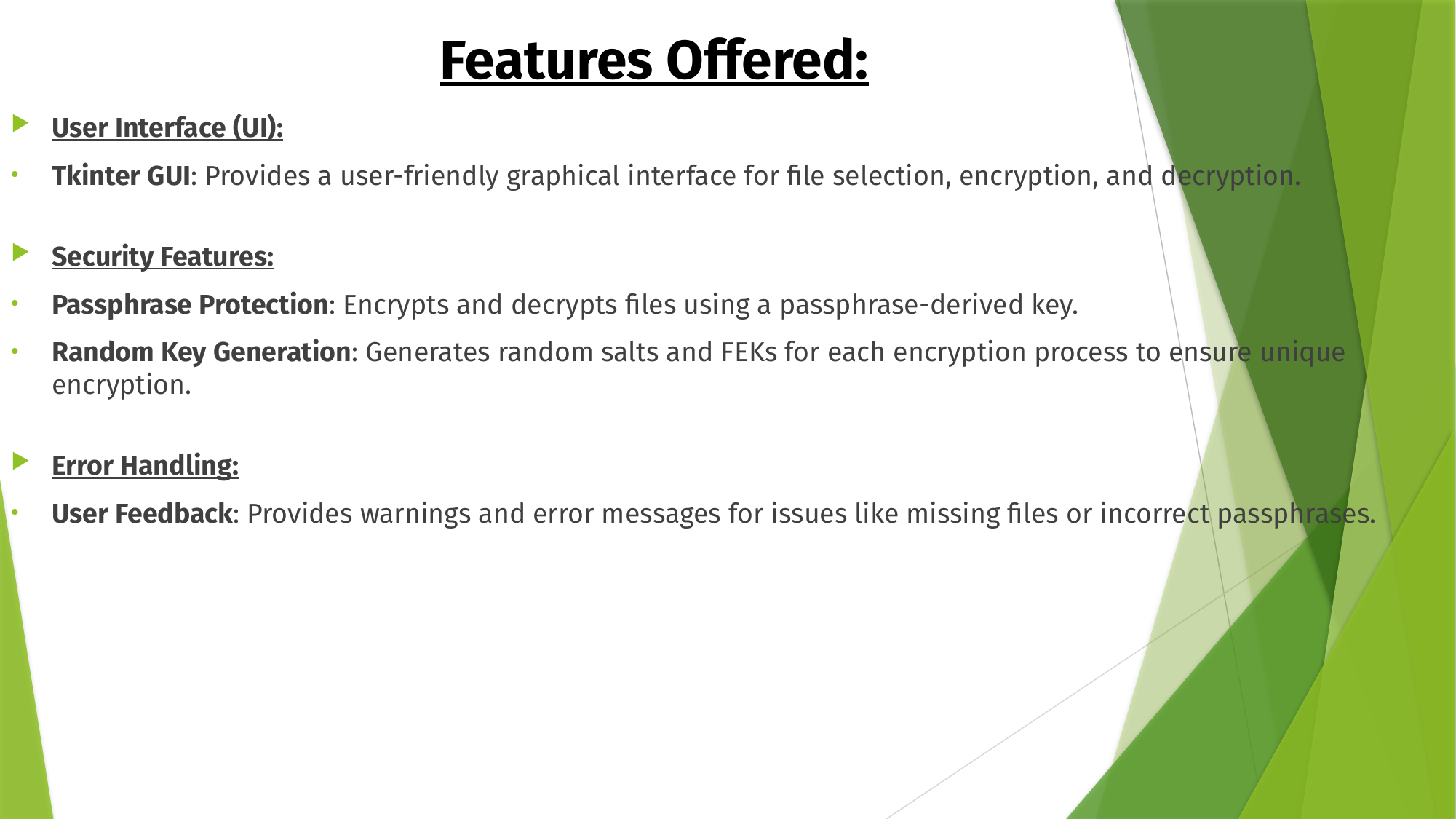

# Features Offered:
User Interface (UI):
Tkinter GUI: Provides a user-friendly graphical interface for file selection, encryption, and decryption.
Security Features:
Passphrase Protection: Encrypts and decrypts files using a passphrase-derived key.
Random Key Generation: Generates random salts and FEKs for each encryption process to ensure unique encryption.
Error Handling:
User Feedback: Provides warnings and error messages for issues like missing files or incorrect passphrases.